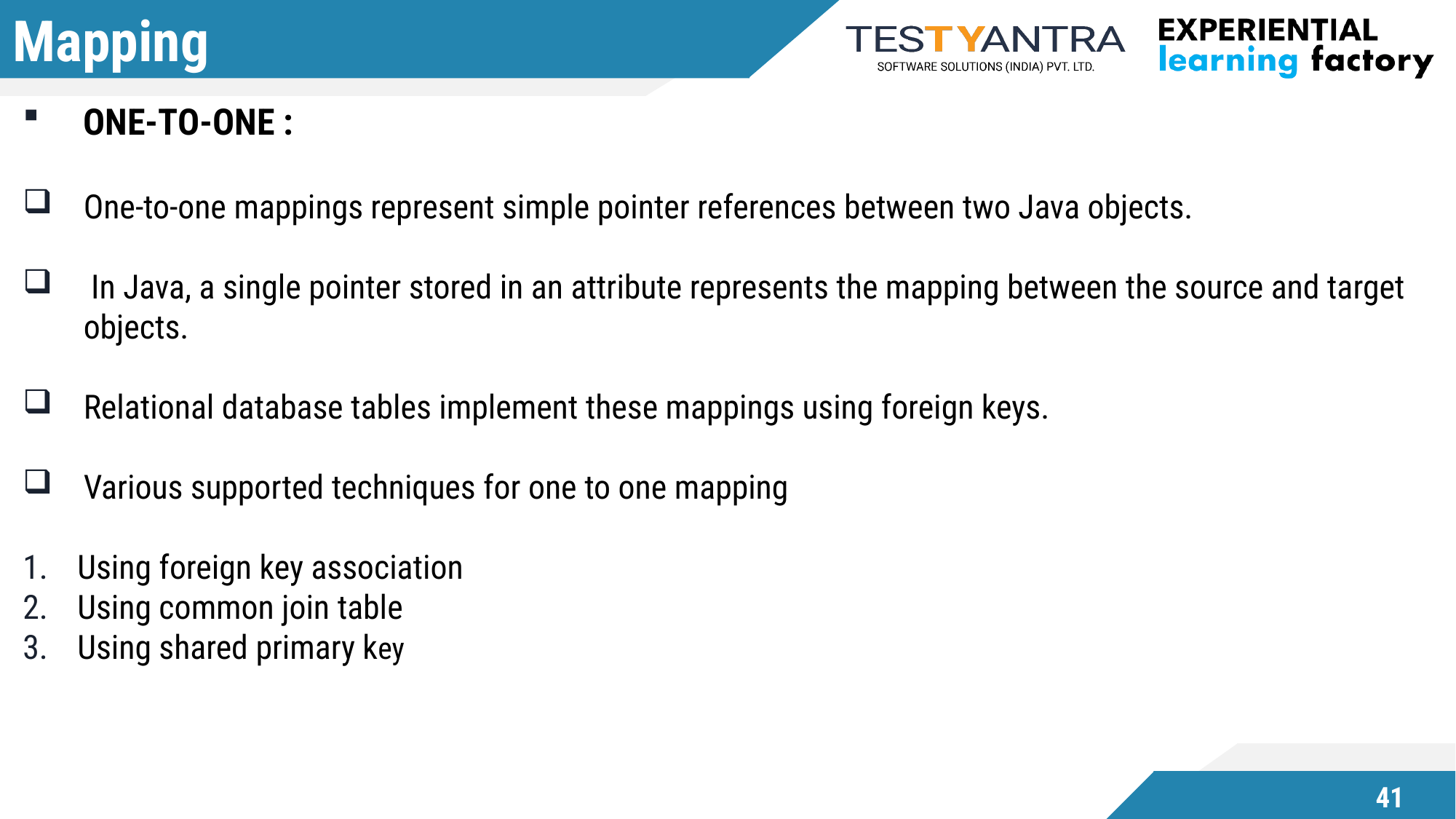

# Mapping
ONE-TO-ONE :

One-to-one mappings represent simple pointer references between two Java objects.

 In Java, a single pointer stored in an attribute represents the mapping between the source and target objects.

Relational database tables implement these mappings using foreign keys.

Various supported techniques for one to one mapping

Using foreign key association
Using common join table
Using shared primary key
41